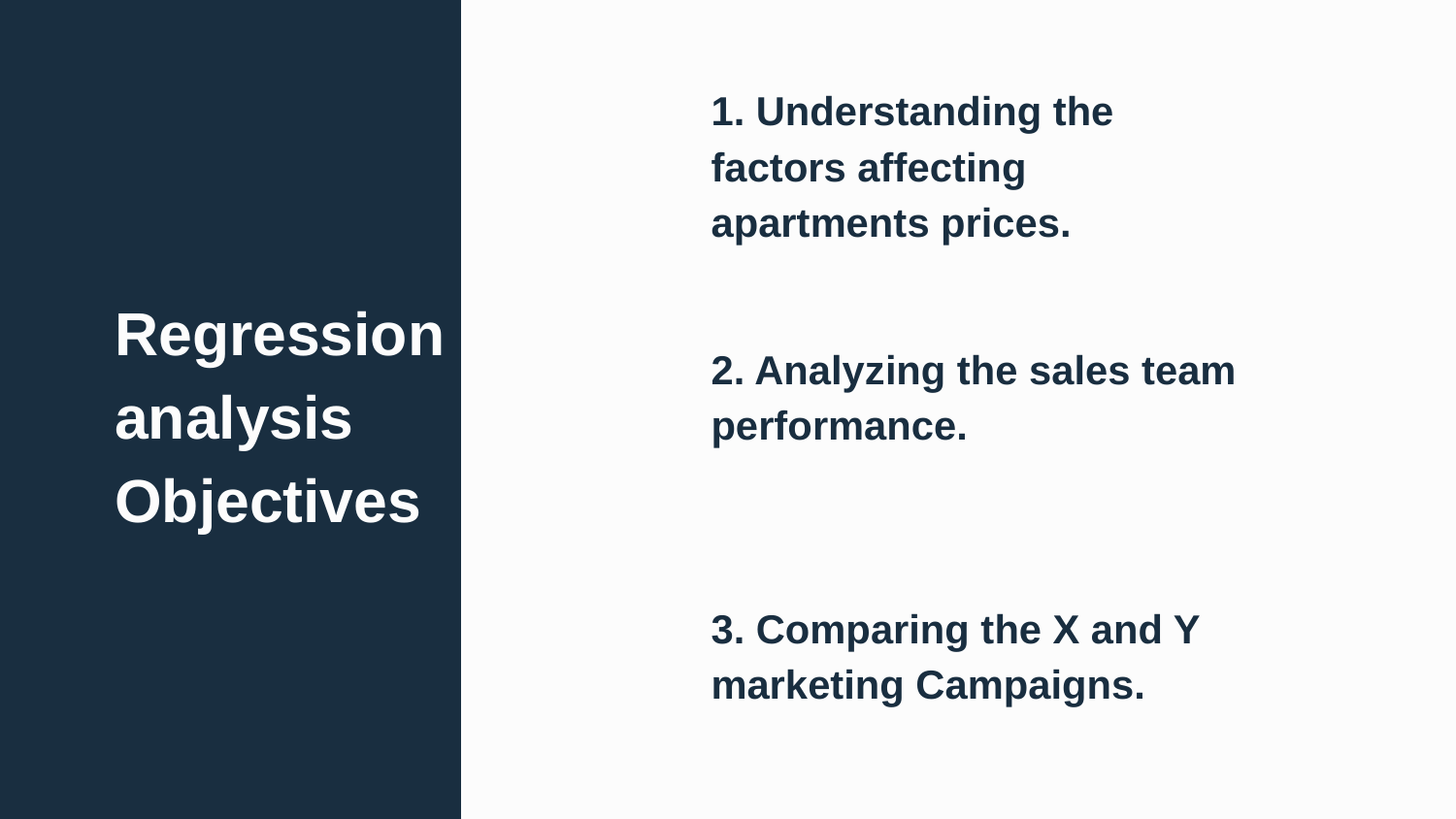

1. Understanding the factors affecting apartments prices.

# Regression analysis Objectives
2. Analyzing the sales team performance.
3. Comparing the X and Y marketing Campaigns.